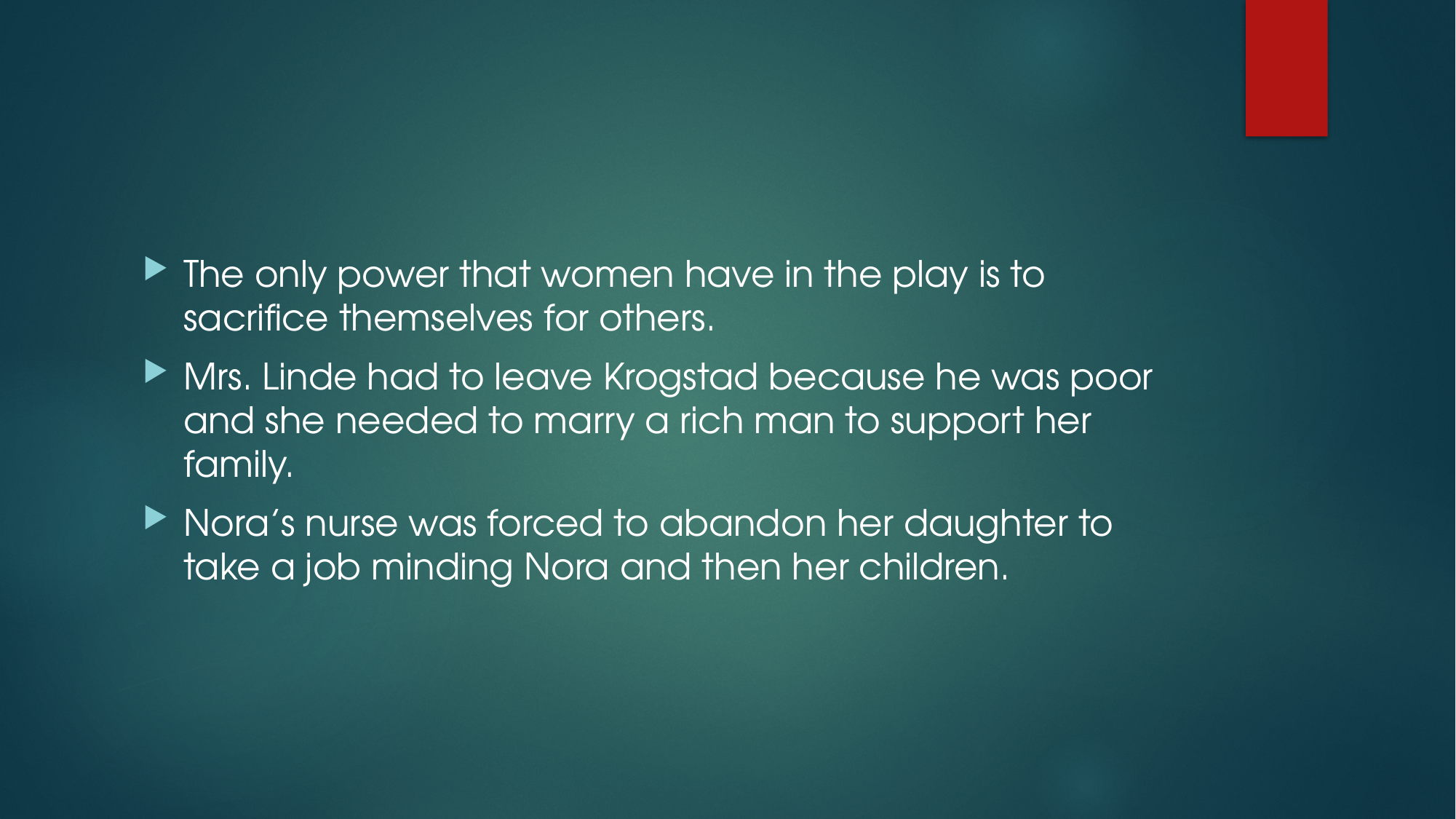

#
The only power that women have in the play is to sacrifice themselves for others.
Mrs. Linde had to leave Krogstad because he was poor and she needed to marry a rich man to support her family.
Nora’s nurse was forced to abandon her daughter to take a job minding Nora and then her children.